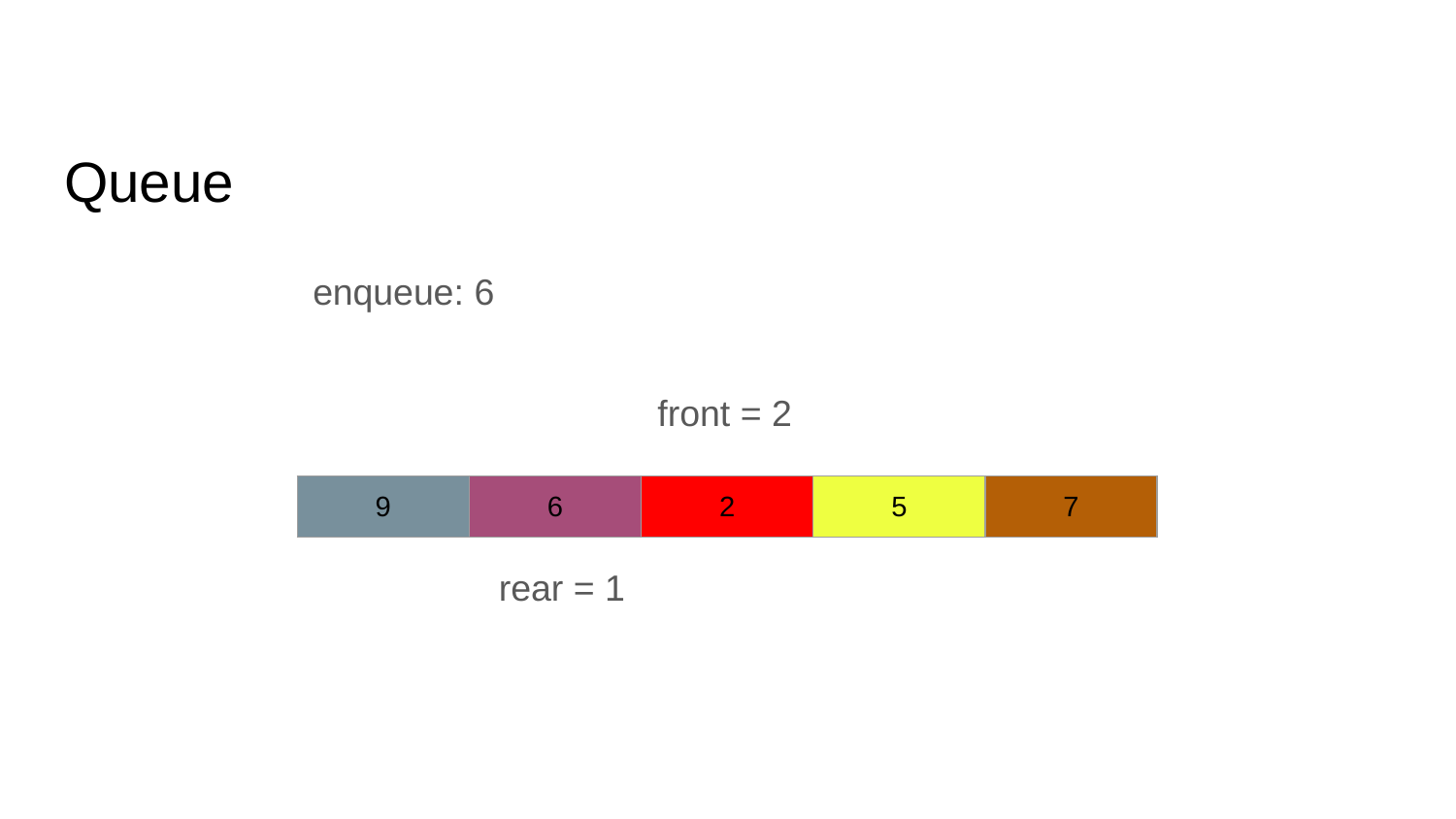

# Queue
enqueue: 6
front = 2
| 9 | 6 | 2 | 5 | 7 |
| --- | --- | --- | --- | --- |
rear = 1